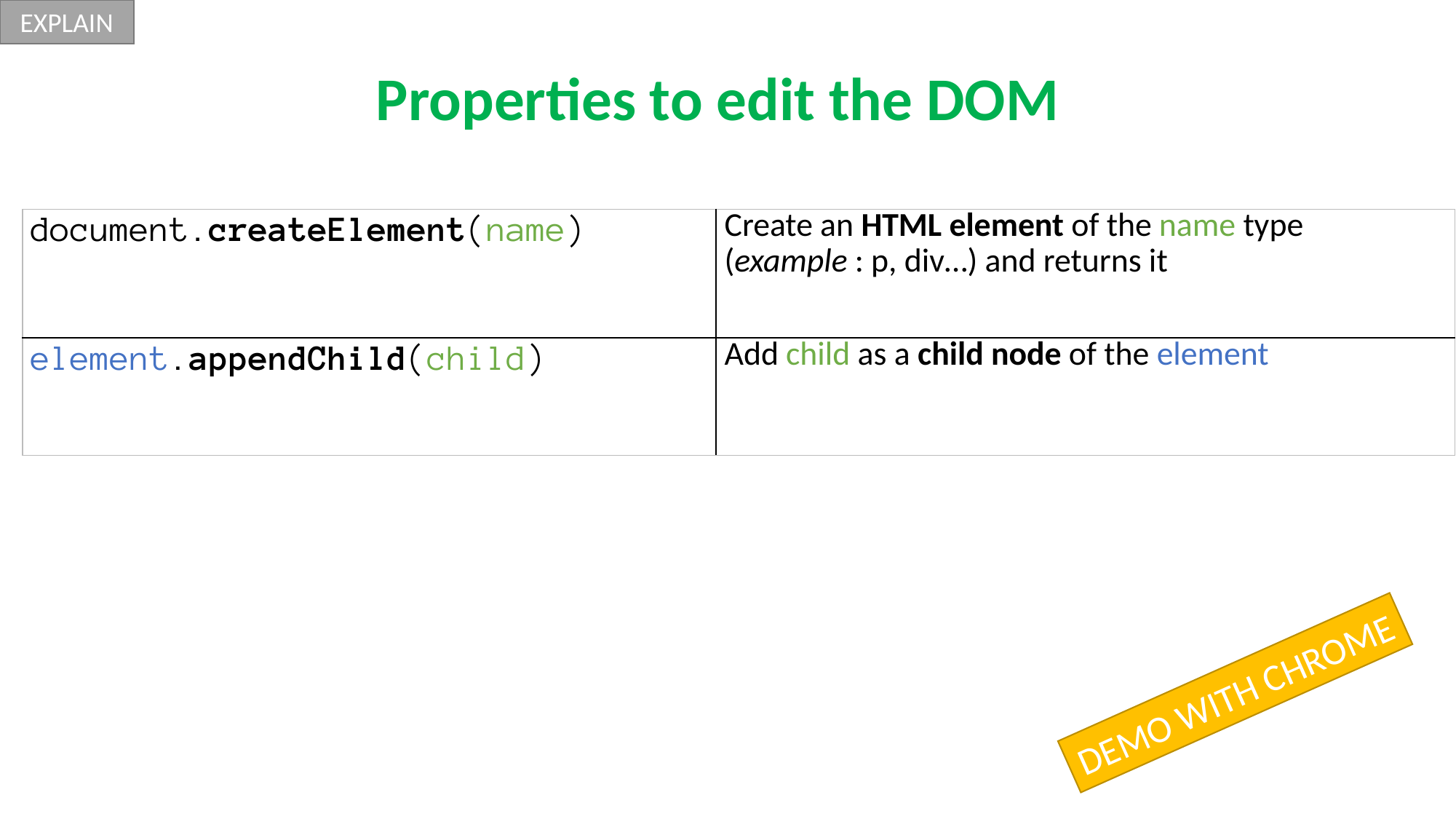

EXPLAIN
Properties to edit the DOM
| document.createElement(name) | Create an HTML element of the name type (example : p, div…) and returns it |
| --- | --- |
| element.appendChild(child) | Add child as a child node of the element |
DEMO WITH CHROME